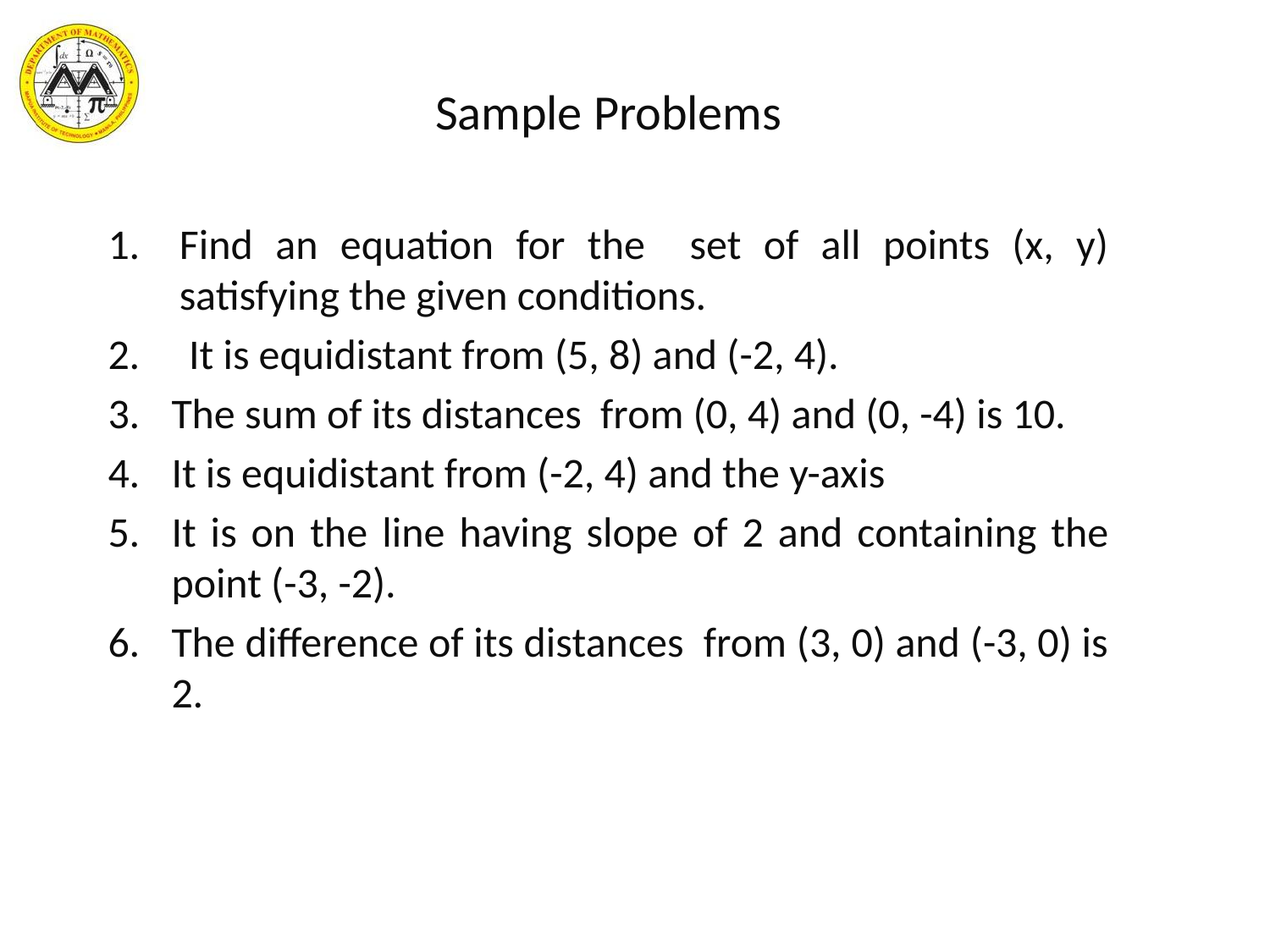

Sample Problems

Find an equation for the  set of all points (x, y) satisfying the given conditions.
 It is equidistant from (5, 8) and (-2, 4).
The sum of its distances  from (0, 4) and (0, -4) is 10.
It is equidistant from (-2, 4) and the y-axis
It is on the line having slope of 2 and containing the point (-3, -2).
The difference of its distances  from (3, 0) and (-3, 0) is 2.